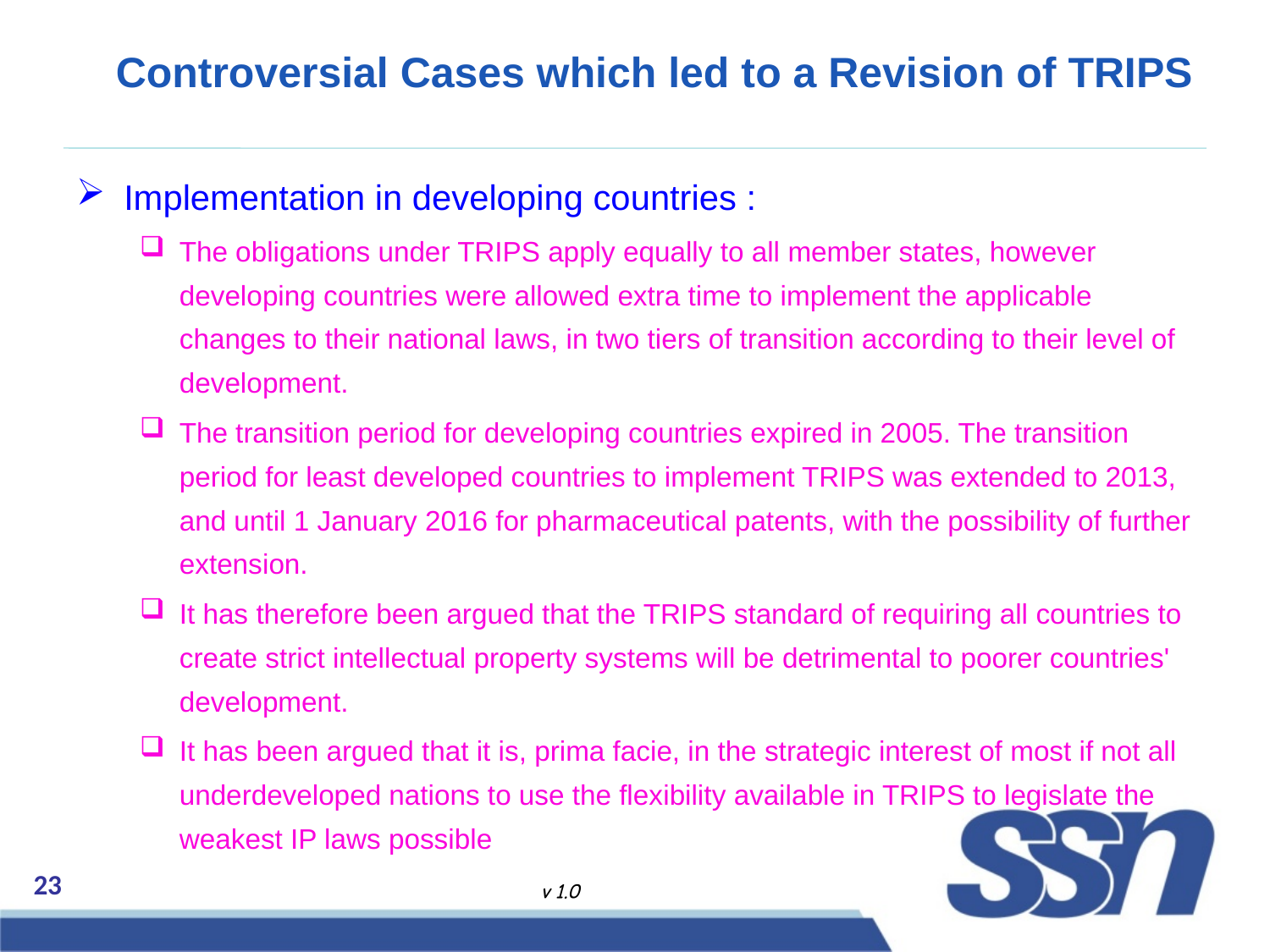

# Controversial Cases which led to a Revision of TRIPS
Implementation in developing countries :
The obligations under TRIPS apply equally to all member states, however developing countries were allowed extra time to implement the applicable changes to their national laws, in two tiers of transition according to their level of development.
The transition period for developing countries expired in 2005. The transition period for least developed countries to implement TRIPS was extended to 2013, and until 1 January 2016 for pharmaceutical patents, with the possibility of further extension.
It has therefore been argued that the TRIPS standard of requiring all countries to create strict intellectual property systems will be detrimental to poorer countries' development.
It has been argued that it is, prima facie, in the strategic interest of most if not all underdeveloped nations to use the flexibility available in TRIPS to legislate the weakest IP laws possible